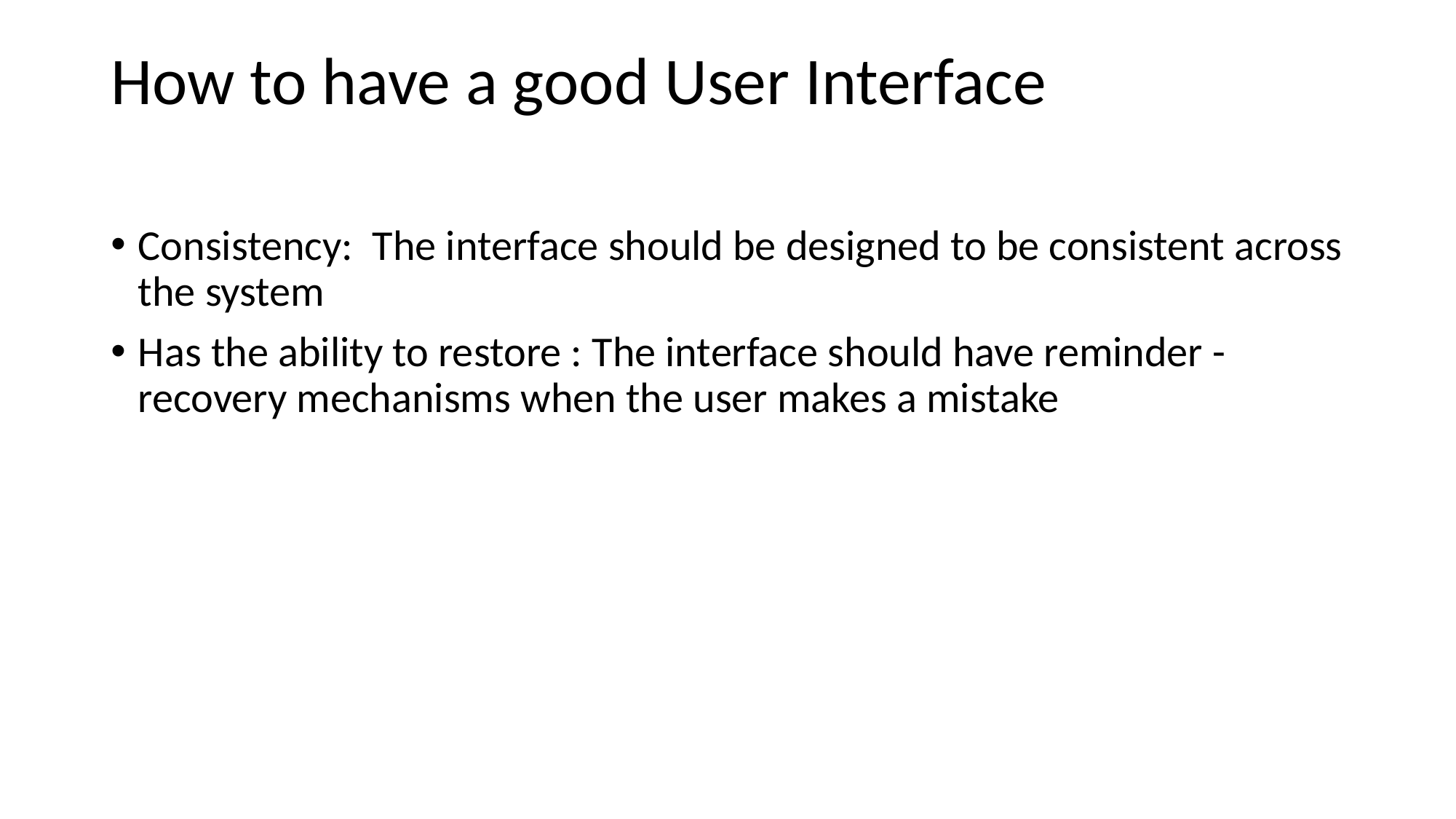

# How to have a good User Interface
Consistency:  The interface should be designed to be consistent across the system
Has the ability to restore : The interface should have reminder - recovery mechanisms when the user makes a mistake